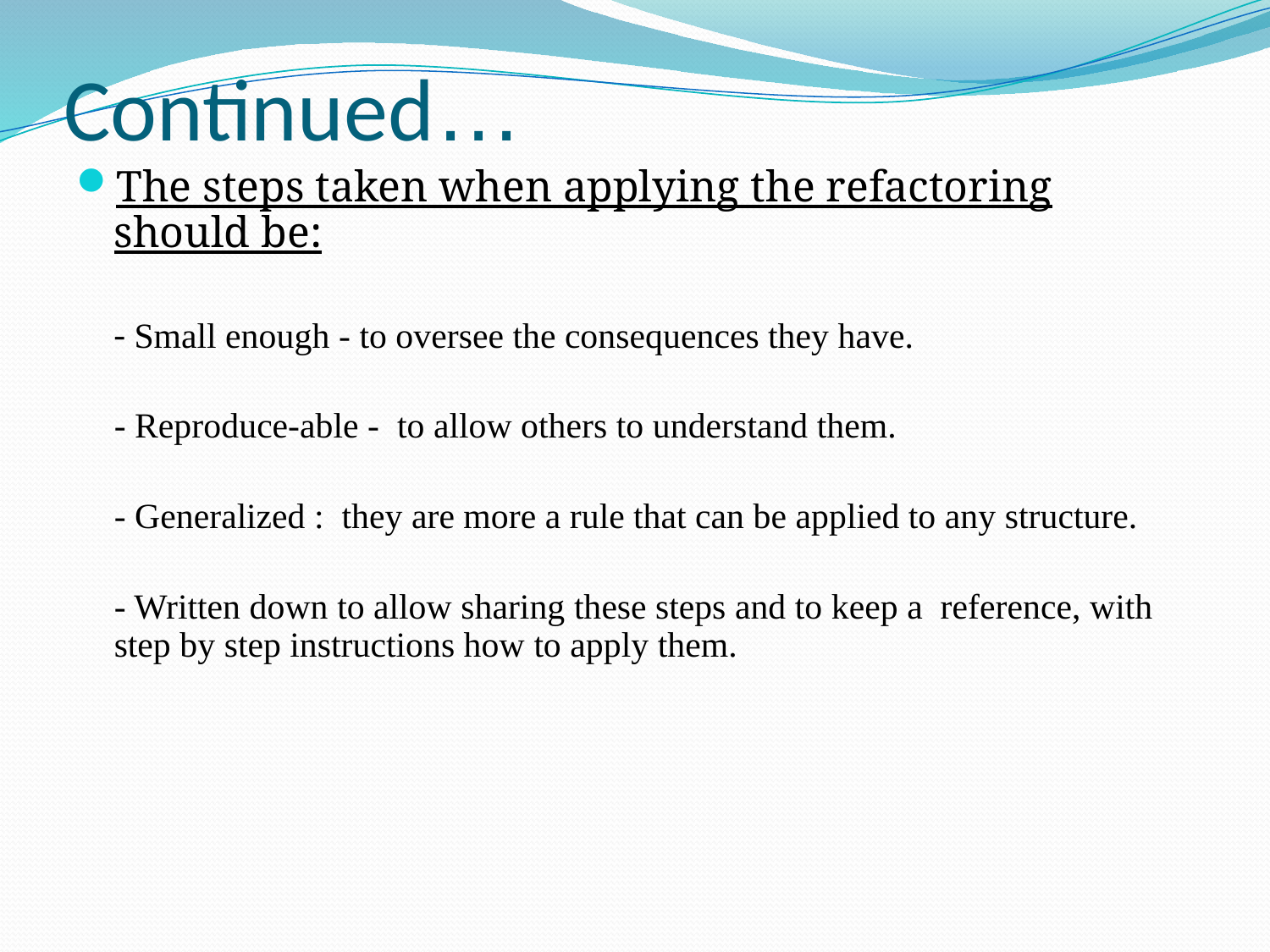

# Continued…
The steps taken when applying the refactoring should be:

	- Small enough - to oversee the consequences they have.

	- Reproduce-able -  to allow others to understand them.

	- Generalized :  they are more a rule that can be applied to any structure.

	- Written down to allow sharing these steps and to keep a  reference, with step by step instructions how to apply them.